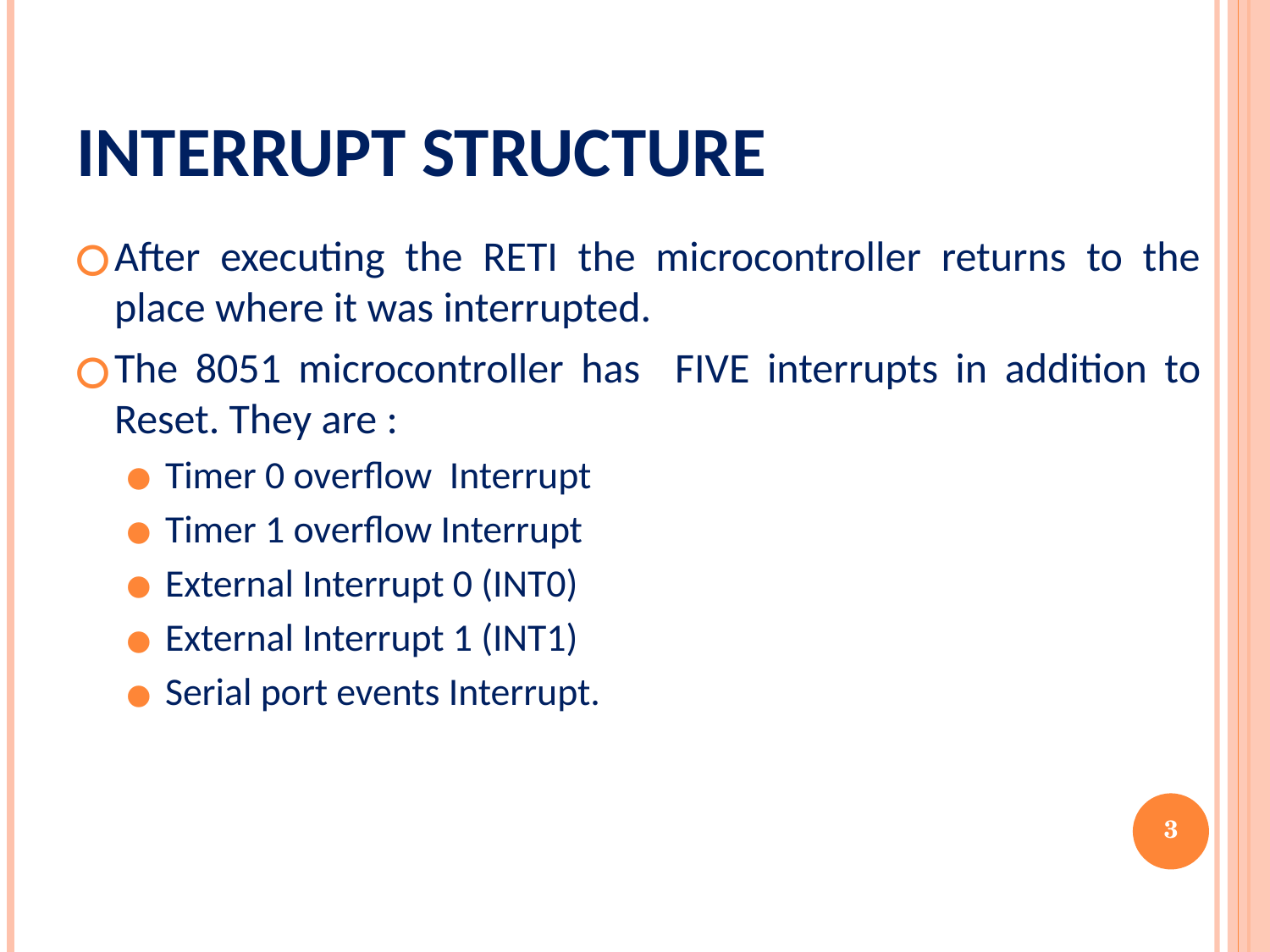

# Interrupt Structure
After executing the RETI the microcontroller returns to the place where it was interrupted.
The 8051 microcontroller has  FIVE interrupts in addition to Reset. They are :
Timer 0 overflow  Interrupt
Timer 1 overflow Interrupt
External Interrupt 0 (INT0)
External Interrupt 1 (INT1)
Serial port events Interrupt.

3